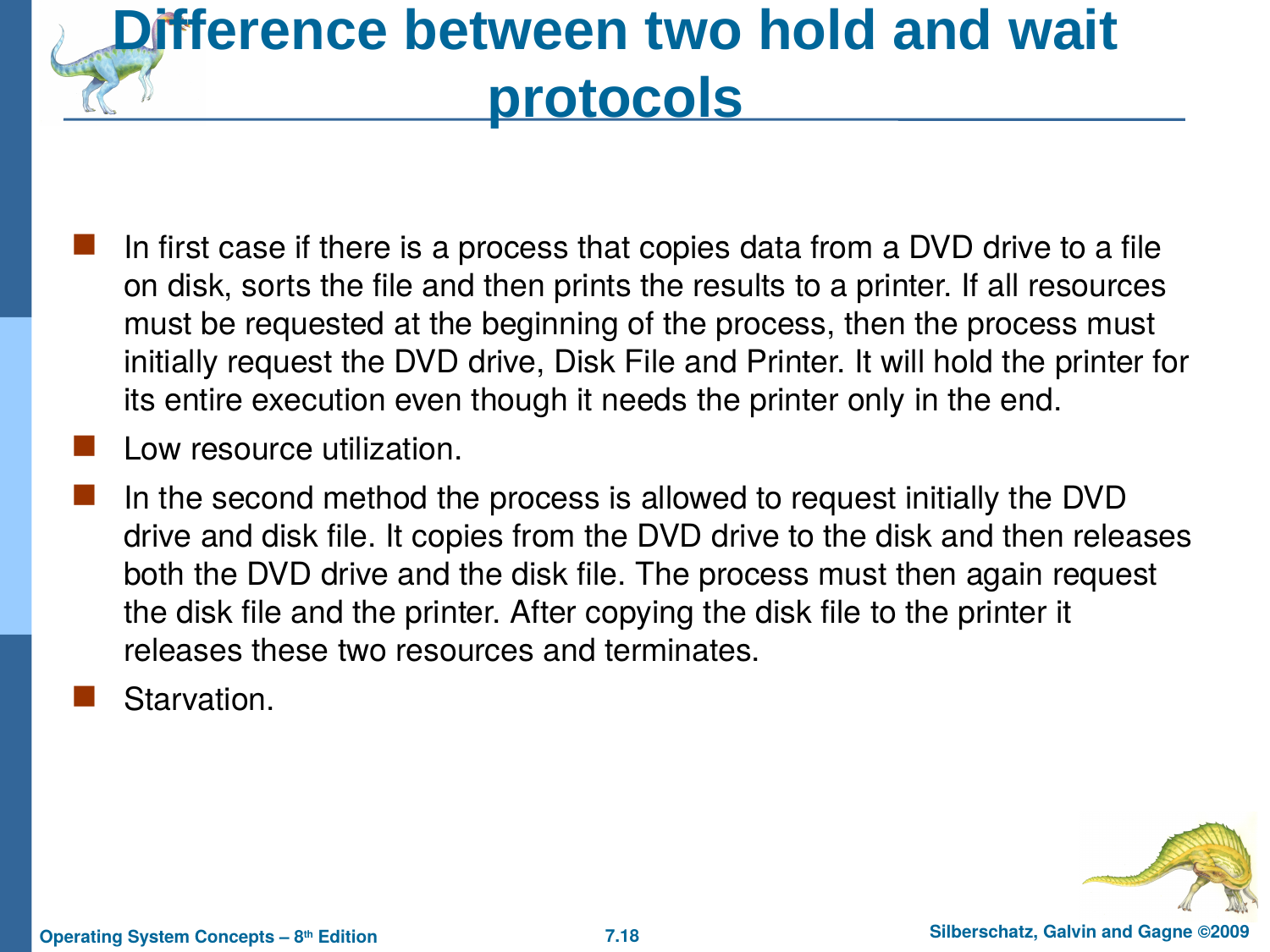

# Difference between two hold and wait protocols
In first case if there is a process that copies data from a DVD drive to a file on disk, sorts the file and then prints the results to a printer. If all resources must be requested at the beginning of the process, then the process must initially request the DVD drive, Disk File and Printer. It will hold the printer for its entire execution even though it needs the printer only in the end.
Low resource utilization.
In the second method the process is allowed to request initially the DVD drive and disk file. It copies from the DVD drive to the disk and then releases both the DVD drive and the disk file. The process must then again request the disk file and the printer. After copying the disk file to the printer it releases these two resources and terminates.
Starvation.